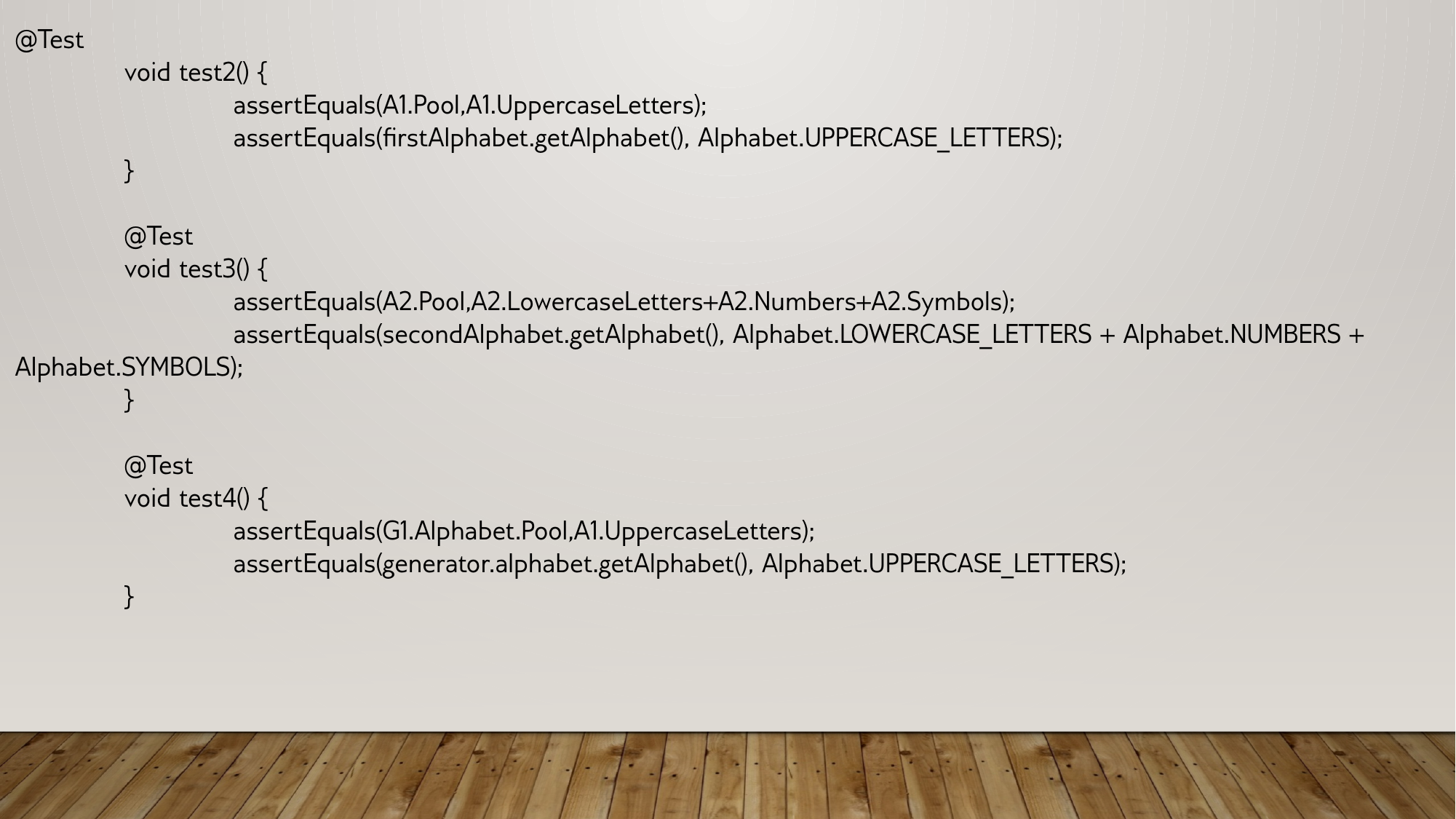

@Test
	void test2() {
		assertEquals(A1.Pool,A1.UppercaseLetters);
		assertEquals(firstAlphabet.getAlphabet(), Alphabet.UPPERCASE_LETTERS);
	}

	@Test
	void test3() {
		assertEquals(A2.Pool,A2.LowercaseLetters+A2.Numbers+A2.Symbols);
		assertEquals(secondAlphabet.getAlphabet(), Alphabet.LOWERCASE_LETTERS + Alphabet.NUMBERS + Alphabet.SYMBOLS);
	}

	@Test
	void test4() {
		assertEquals(G1.Alphabet.Pool,A1.UppercaseLetters);
		assertEquals(generator.alphabet.getAlphabet(), Alphabet.UPPERCASE_LETTERS);
	}